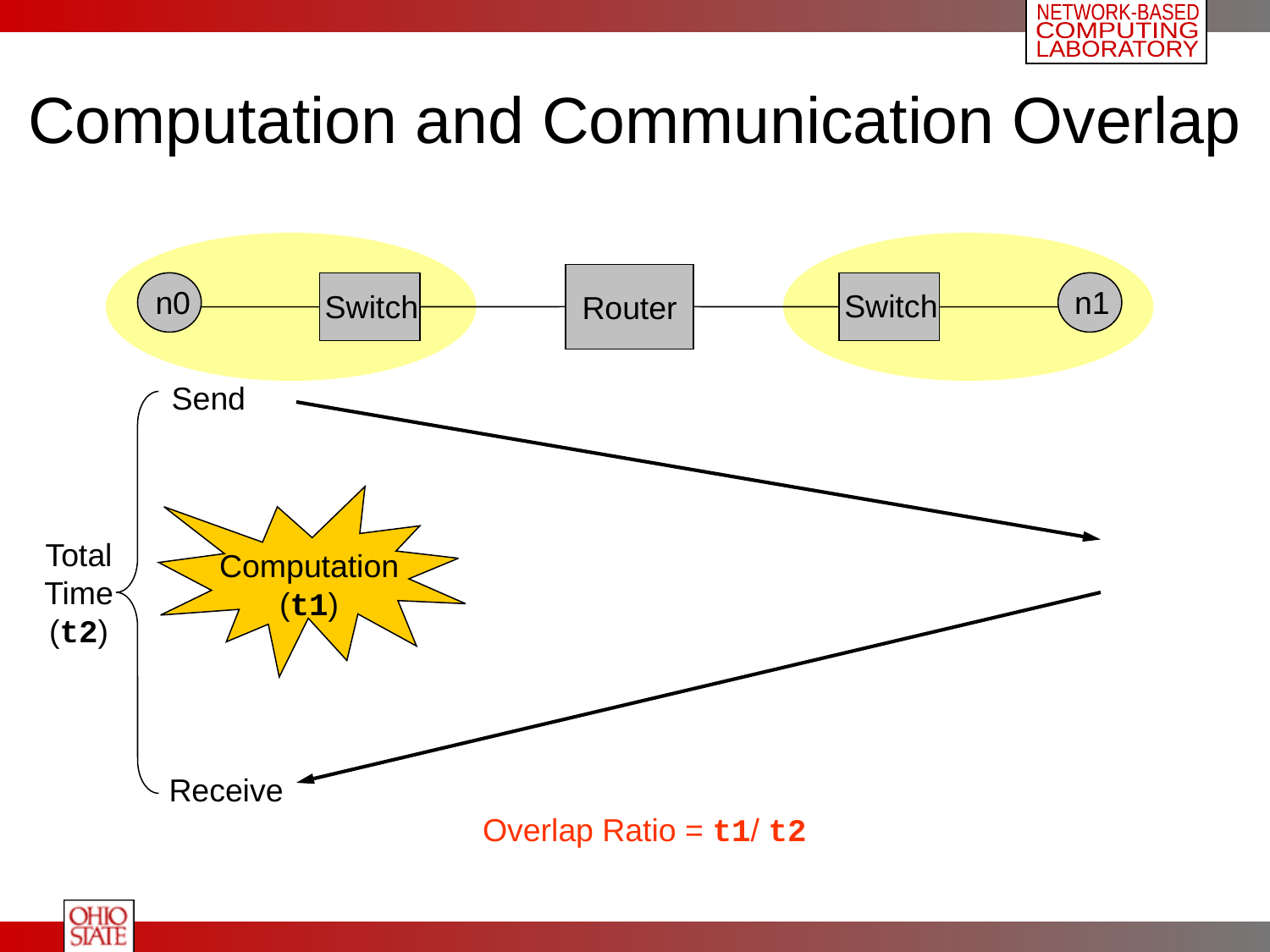

# Computation and Communication Overlap

Router

n1
n0
Switch
Switch
Send

Computation
(t1)
Total
Time
(t2)

Receive
Overlap Ratio = t1/ t2